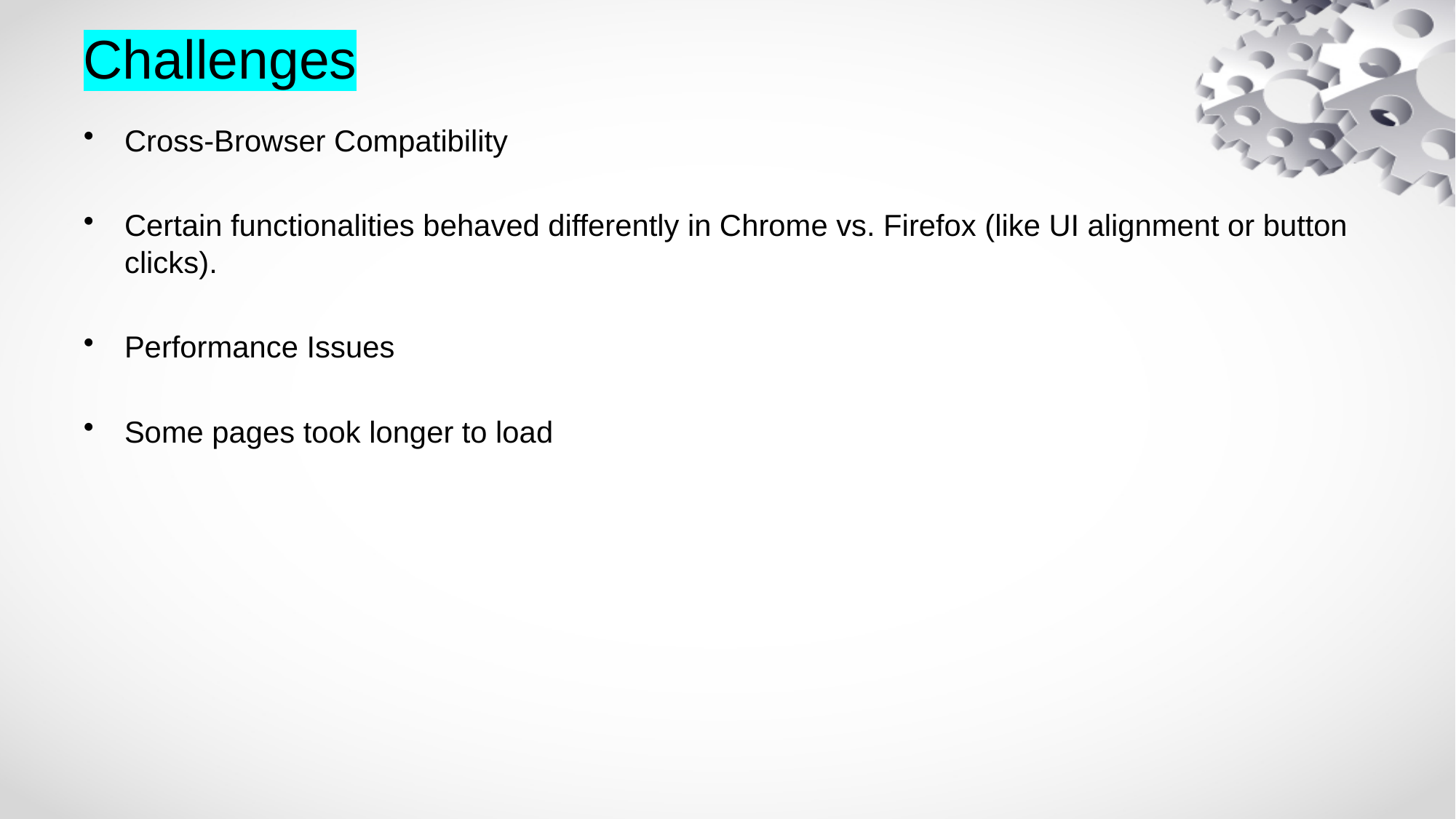

# Challenges
Cross-Browser Compatibility

Certain functionalities behaved differently in Chrome vs. Firefox (like UI alignment or button clicks).

Performance Issues

Some pages took longer to load